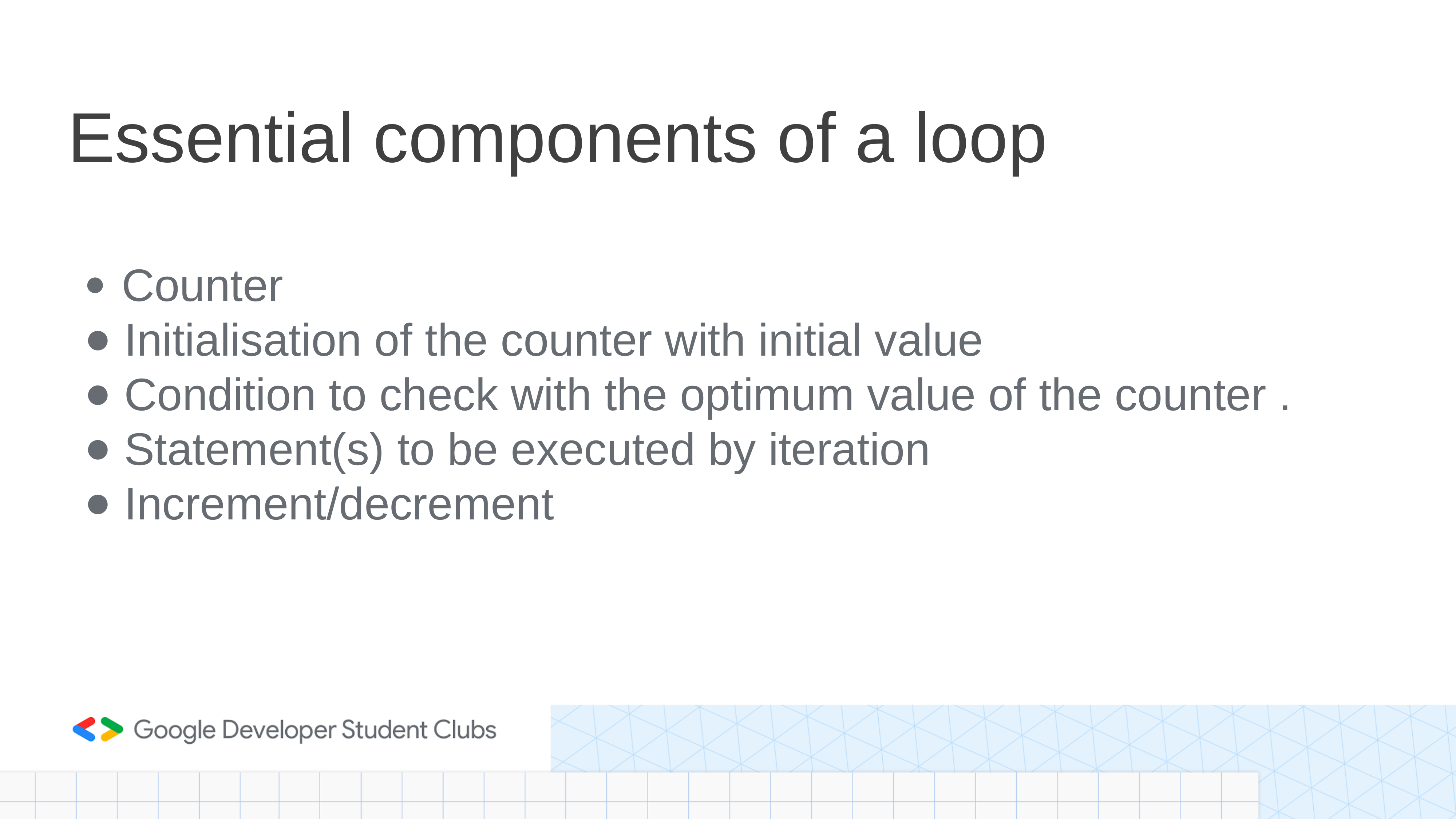

# Essential components of a loop
 Counter
 Initialisation of the counter with initial value
 Condition to check with the optimum value of the counter .
 Statement(s) to be executed by iteration
 Increment/decrement